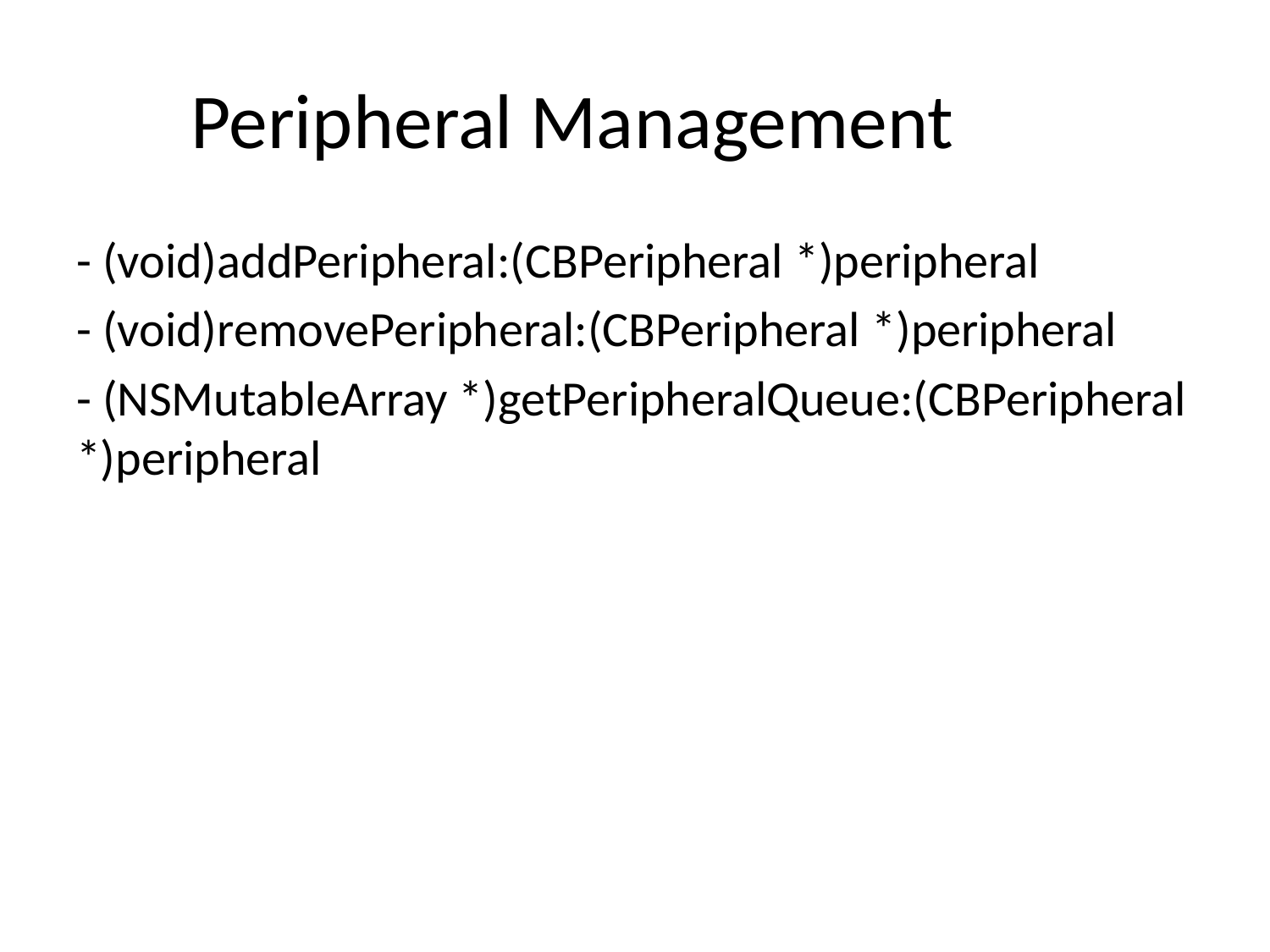

# Peripheral Management
- (void)addPeripheral:(CBPeripheral *)peripheral
- (void)removePeripheral:(CBPeripheral *)peripheral
- (NSMutableArray *)getPeripheralQueue:(CBPeripheral *)peripheral